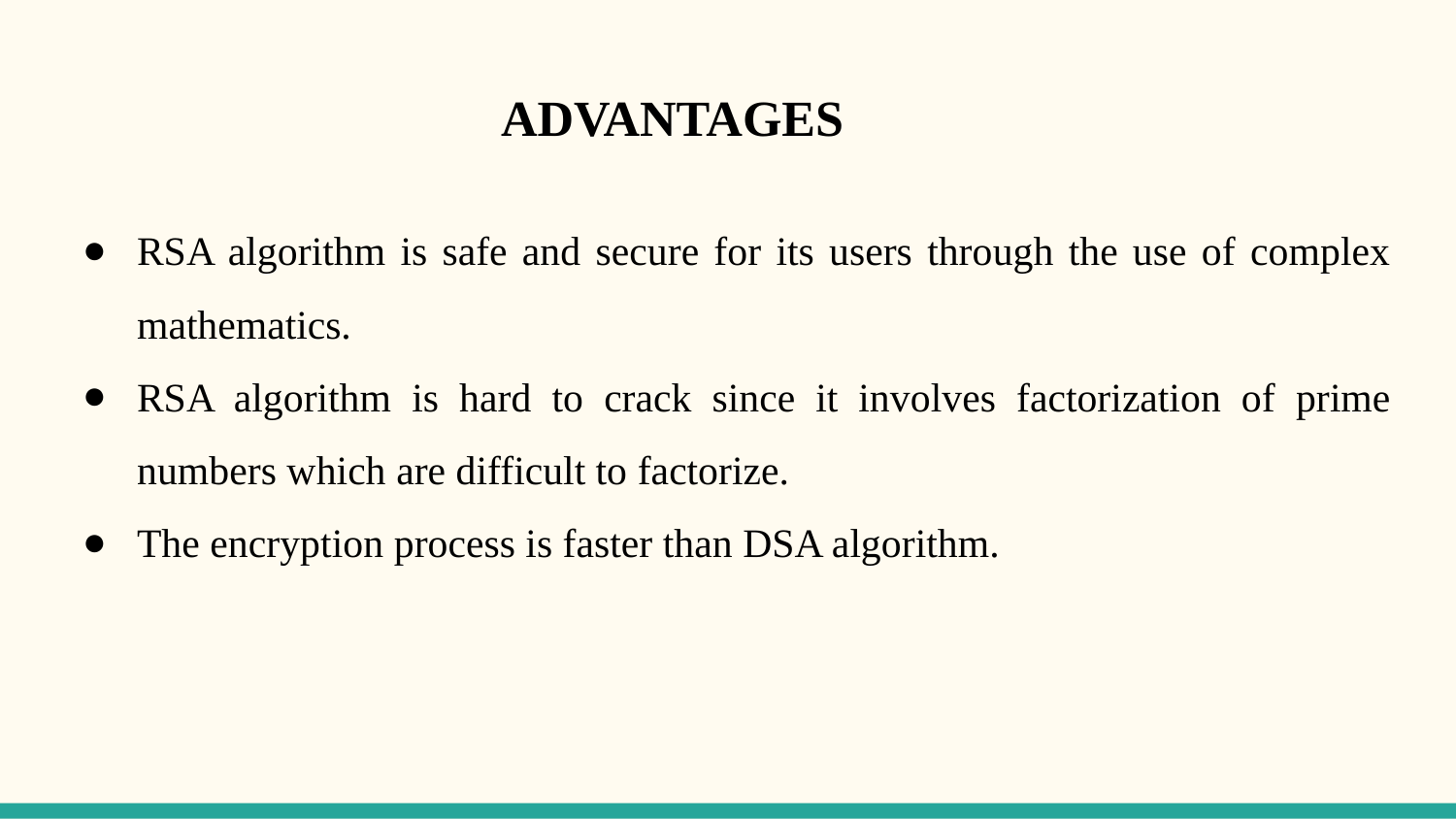

# ADVANTAGES
RSA algorithm is safe and secure for its users through the use of complex mathematics.
RSA algorithm is hard to crack since it involves factorization of prime numbers which are difficult to factorize.
The encryption process is faster than DSA algorithm.